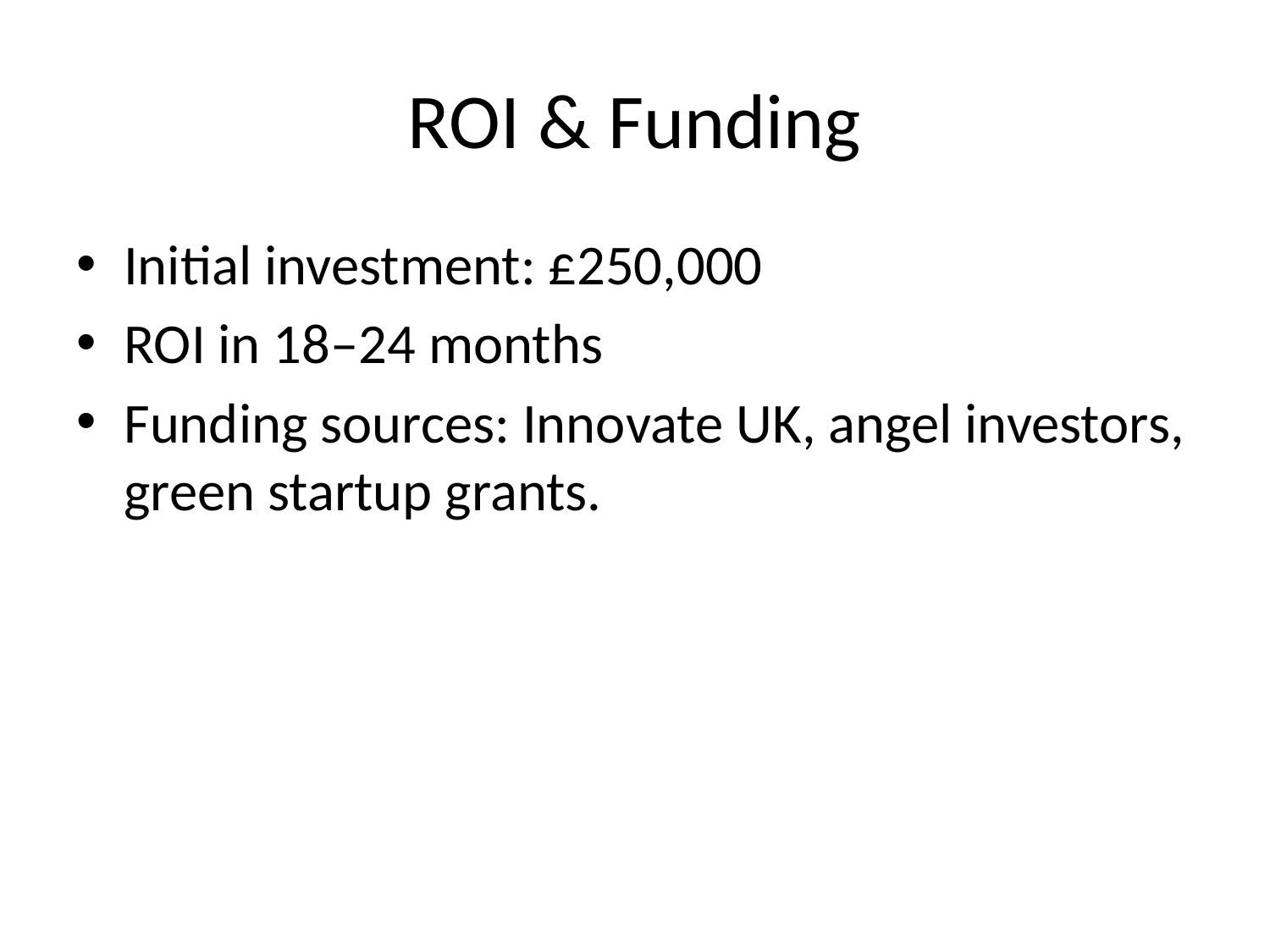

# ROI & Funding
Initial investment: £250,000
ROI in 18–24 months
Funding sources: Innovate UK, angel investors, green startup grants.